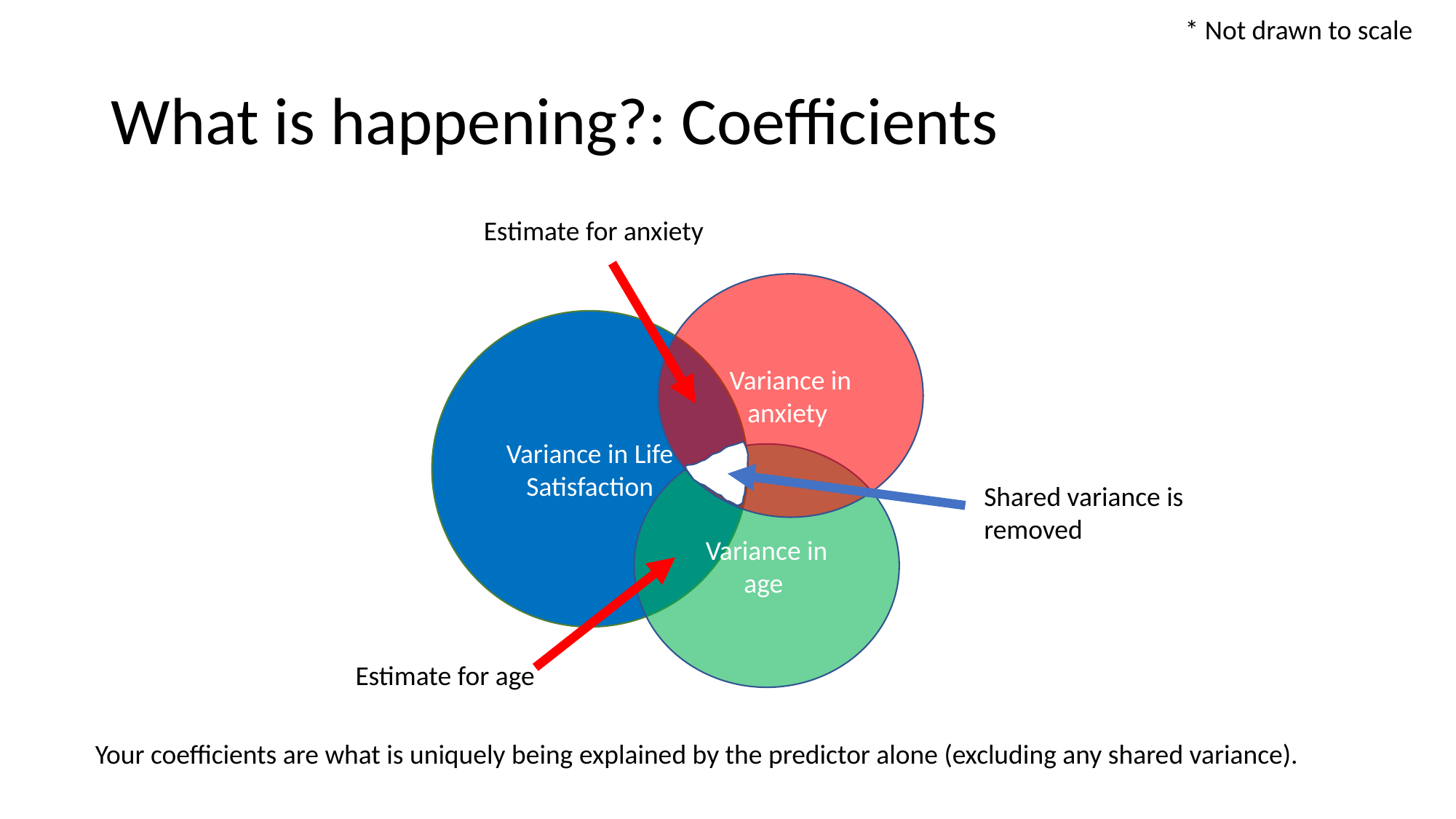

* Not drawn to scale
# What is happening?: Coefficients
Estimate for anxiety
Variance in anxiety
Variance in Life Satisfaction

Variance in age
Shared variance is removed
Estimate for age
Your coefficients are what is uniquely being explained by the predictor alone (excluding any shared variance).